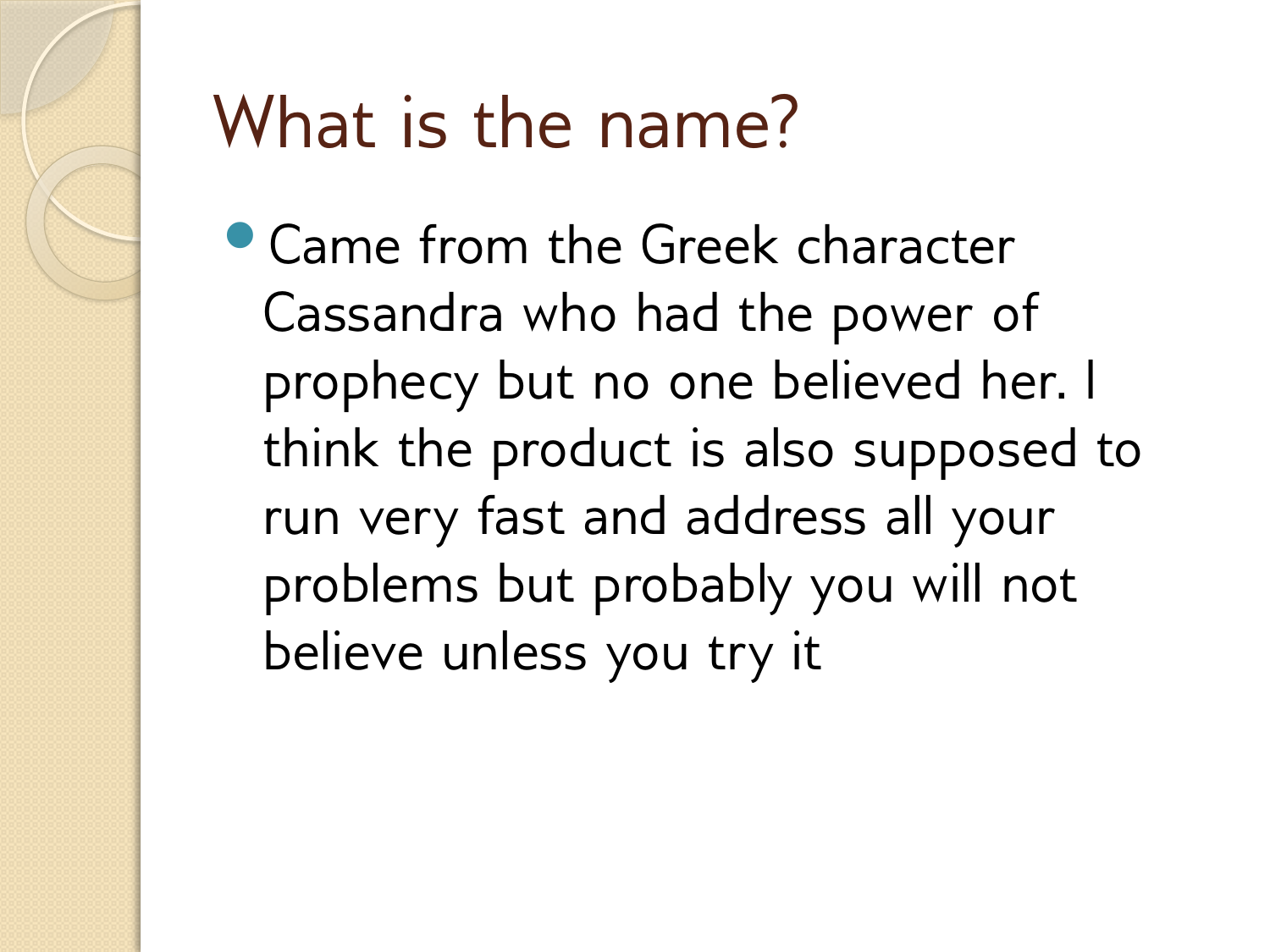

# What is the name?
Came from the Greek character Cassandra who had the power of prophecy but no one believed her. I think the product is also supposed to run very fast and address all your problems but probably you will not believe unless you try it